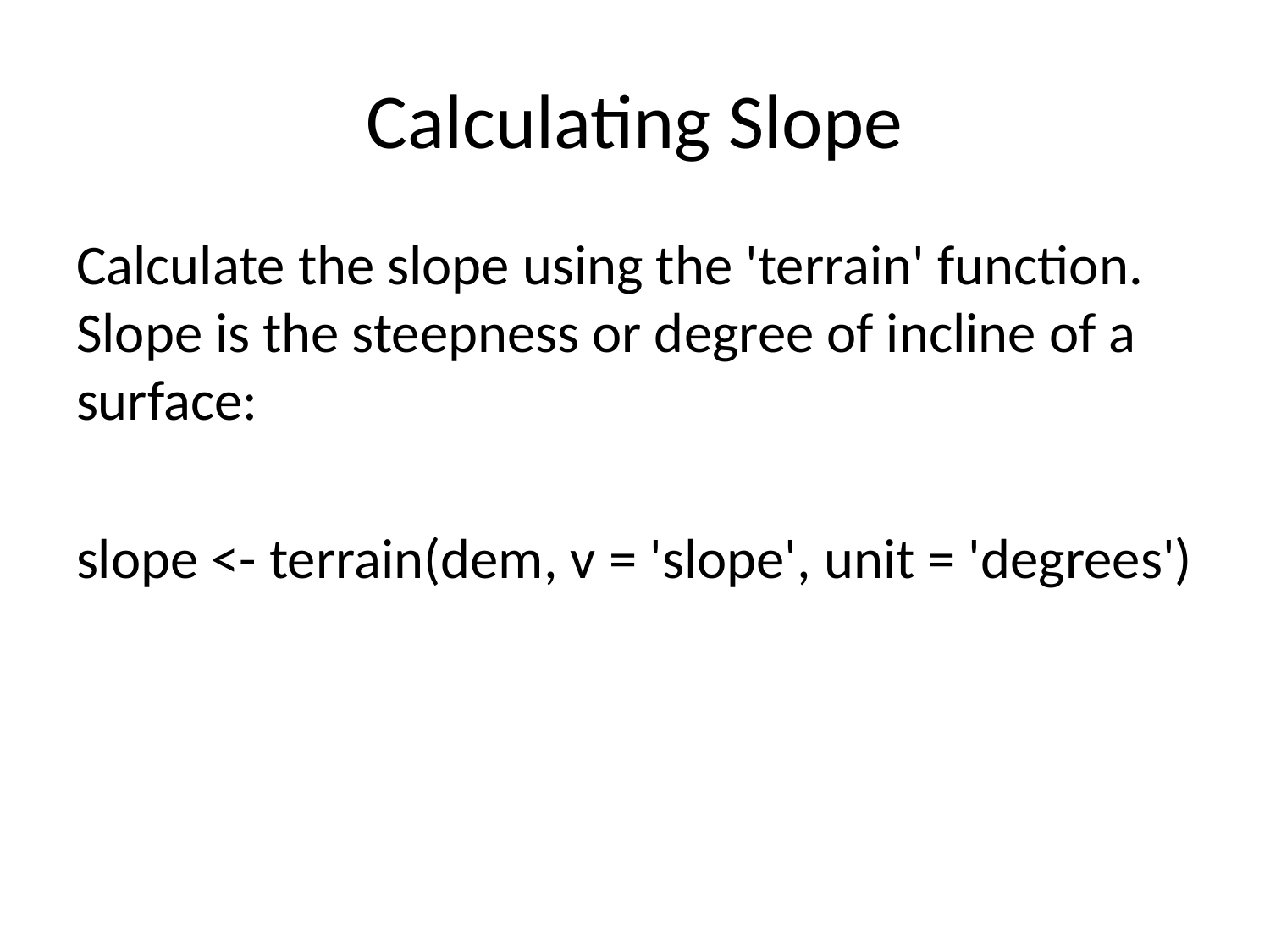

# Calculating Slope
Calculate the slope using the 'terrain' function. Slope is the steepness or degree of incline of a surface:

slope <- terrain(dem, v = 'slope', unit = 'degrees')